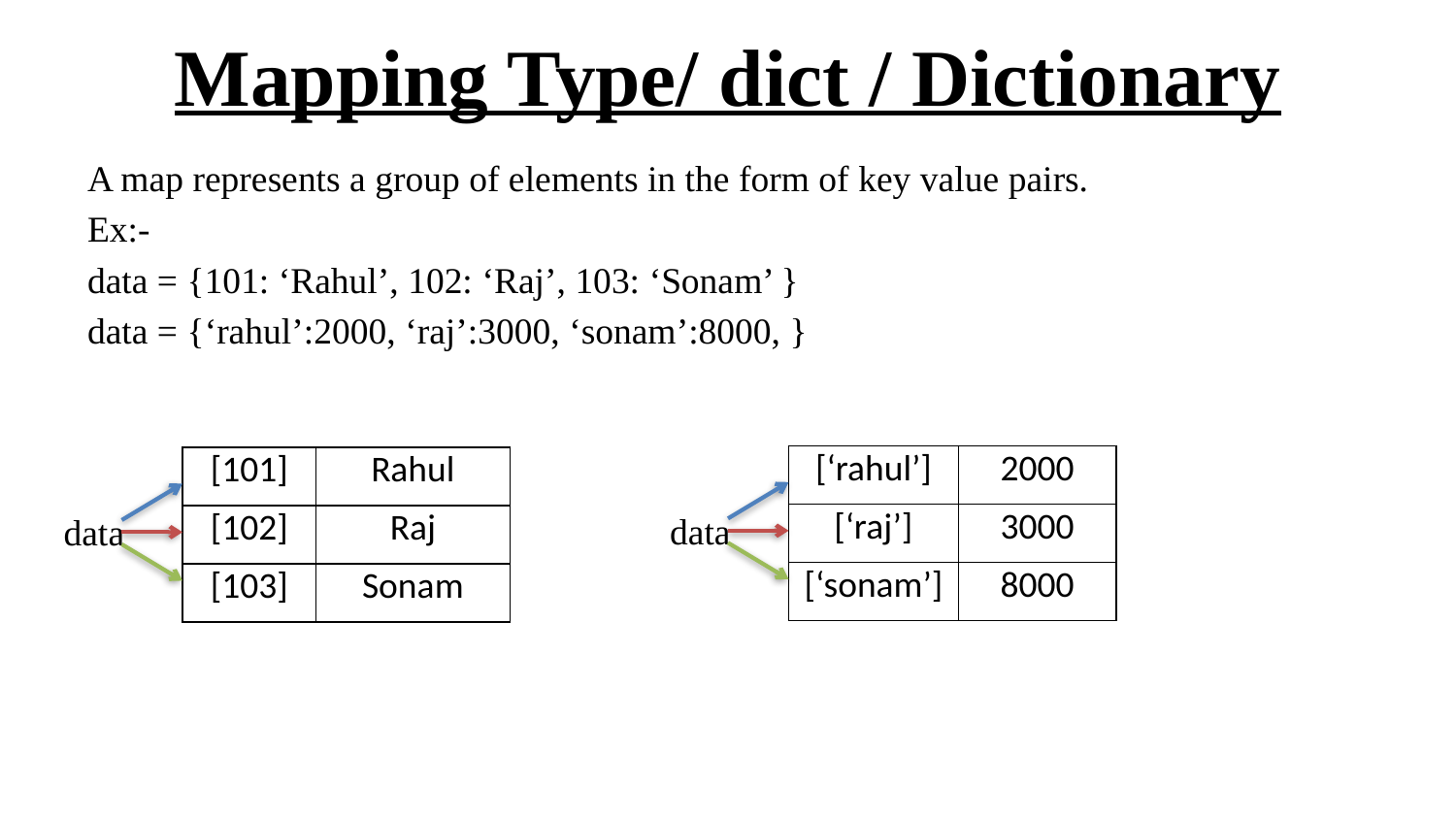

# Mapping Type/ dict / Dictionary
A map represents a group of elements in the form of key value pairs.
Ex:-
data = {101: ‘Rahul’, 102: ‘Raj’, 103: ‘Sonam’ }
data = {‘rahul’:2000, ‘raj’:3000, ‘sonam’:8000, }
| [‘rahul’] | 2000 |
| --- | --- |
| [‘raj’] | 3000 |
| [‘sonam’] | 8000 |
| [101] | Rahul |
| --- | --- |
| [102] | Raj |
| [103] | Sonam |
data
data